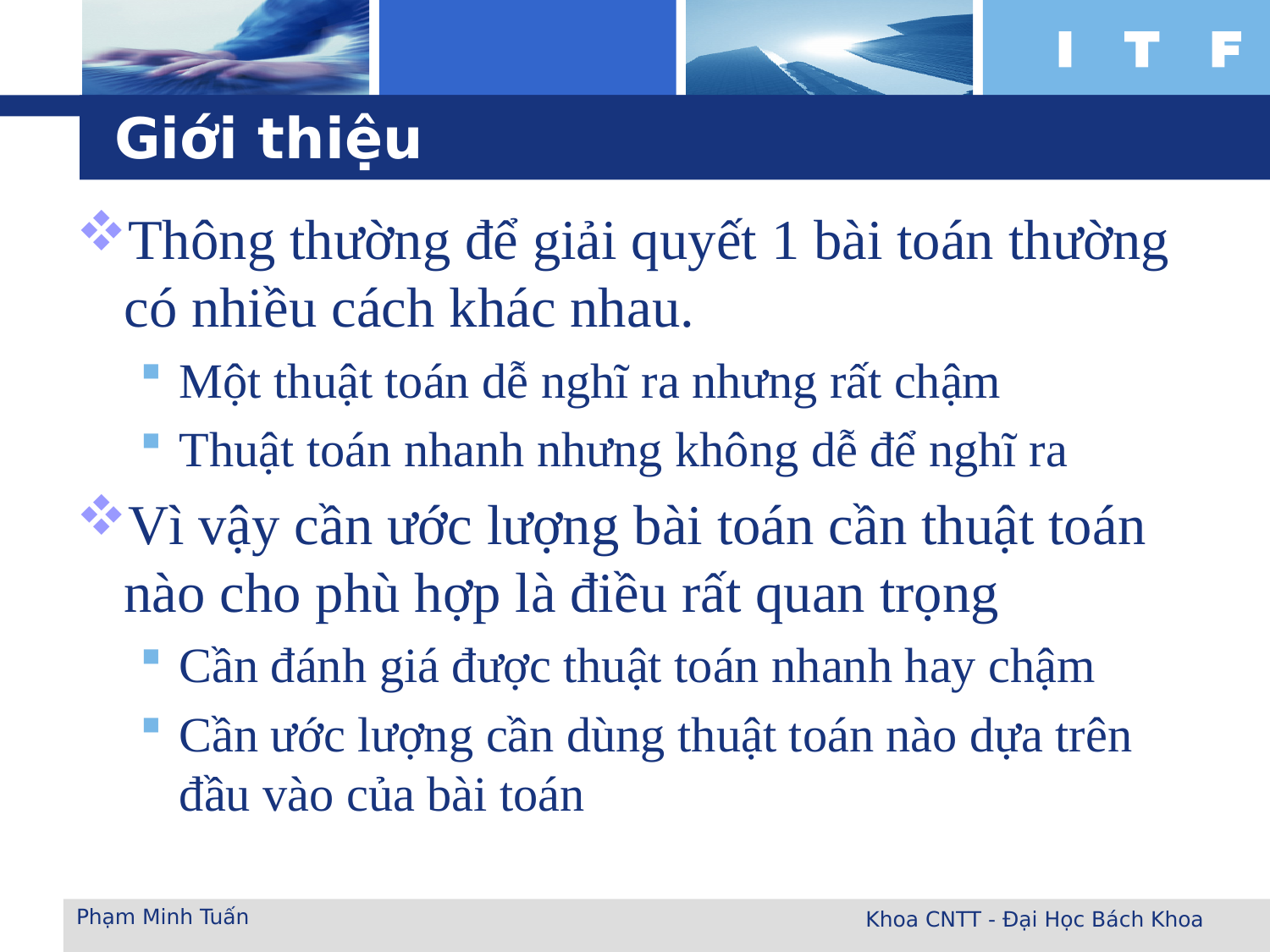

# Giới thiệu
Thông thường để giải quyết 1 bài toán thường có nhiều cách khác nhau.
Một thuật toán dễ nghĩ ra nhưng rất chậm
Thuật toán nhanh nhưng không dễ để nghĩ ra
Vì vậy cần ước lượng bài toán cần thuật toán nào cho phù hợp là điều rất quan trọng
Cần đánh giá được thuật toán nhanh hay chậm
Cần ước lượng cần dùng thuật toán nào dựa trên đầu vào của bài toán
Phạm Minh Tuấn
Khoa CNTT - Đại Học Bách Khoa